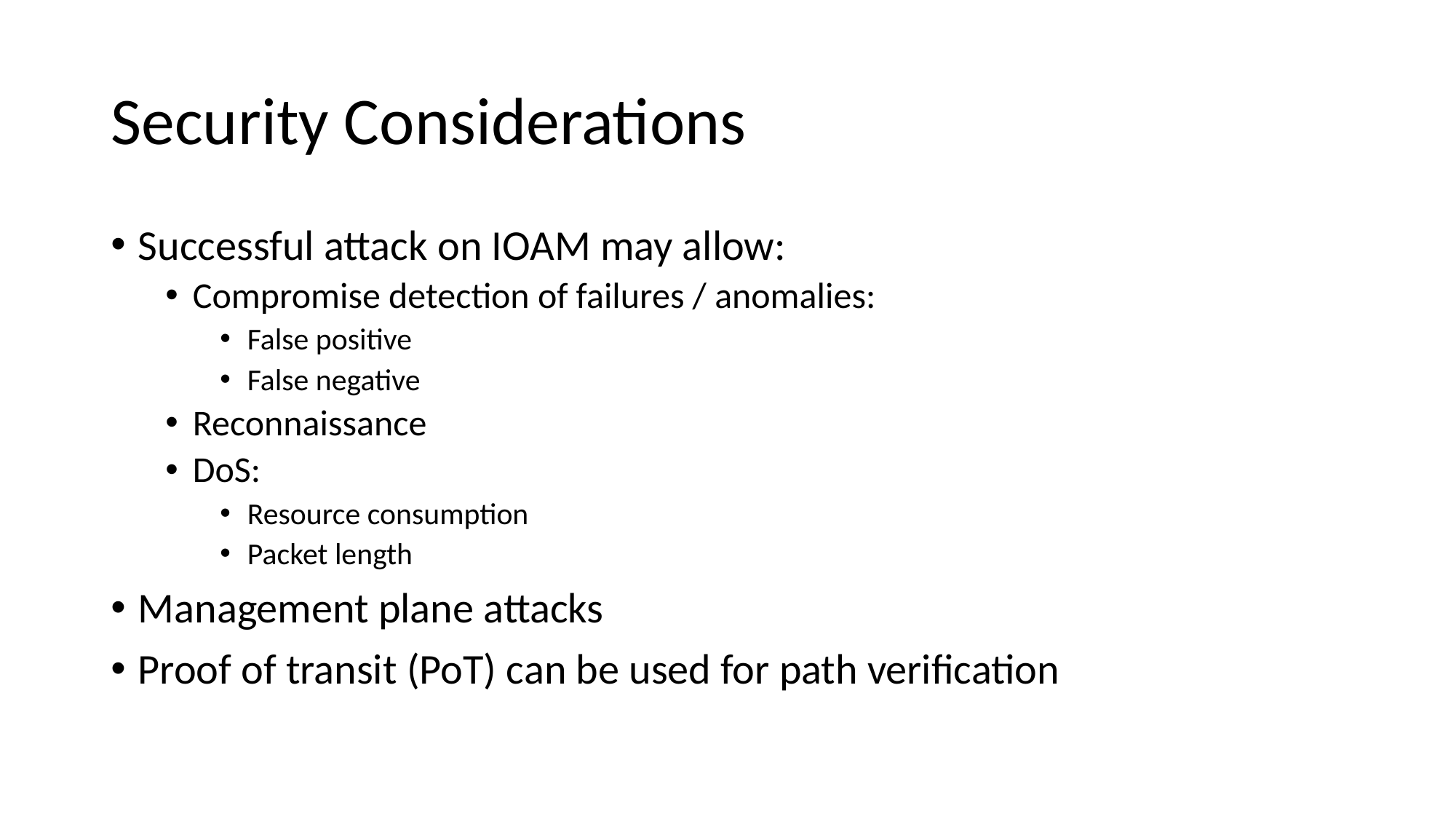

# Security Considerations
Successful attack on IOAM may allow:
Compromise detection of failures / anomalies:
False positive
False negative
Reconnaissance
DoS:
Resource consumption
Packet length
Management plane attacks
Proof of transit (PoT) can be used for path verification